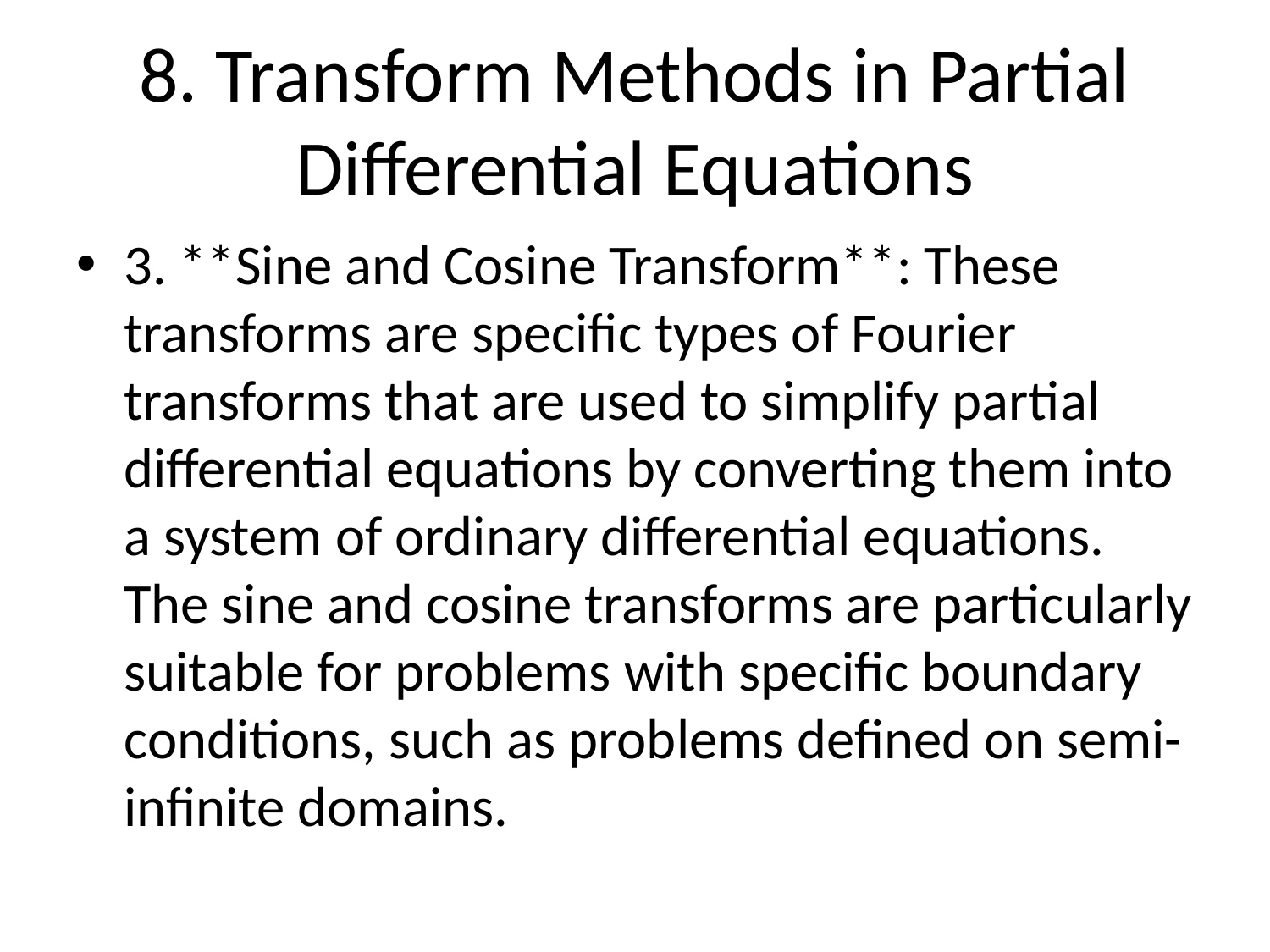

# 8. Transform Methods in Partial Differential Equations
3. **Sine and Cosine Transform**: These transforms are specific types of Fourier transforms that are used to simplify partial differential equations by converting them into a system of ordinary differential equations. The sine and cosine transforms are particularly suitable for problems with specific boundary conditions, such as problems defined on semi-infinite domains.